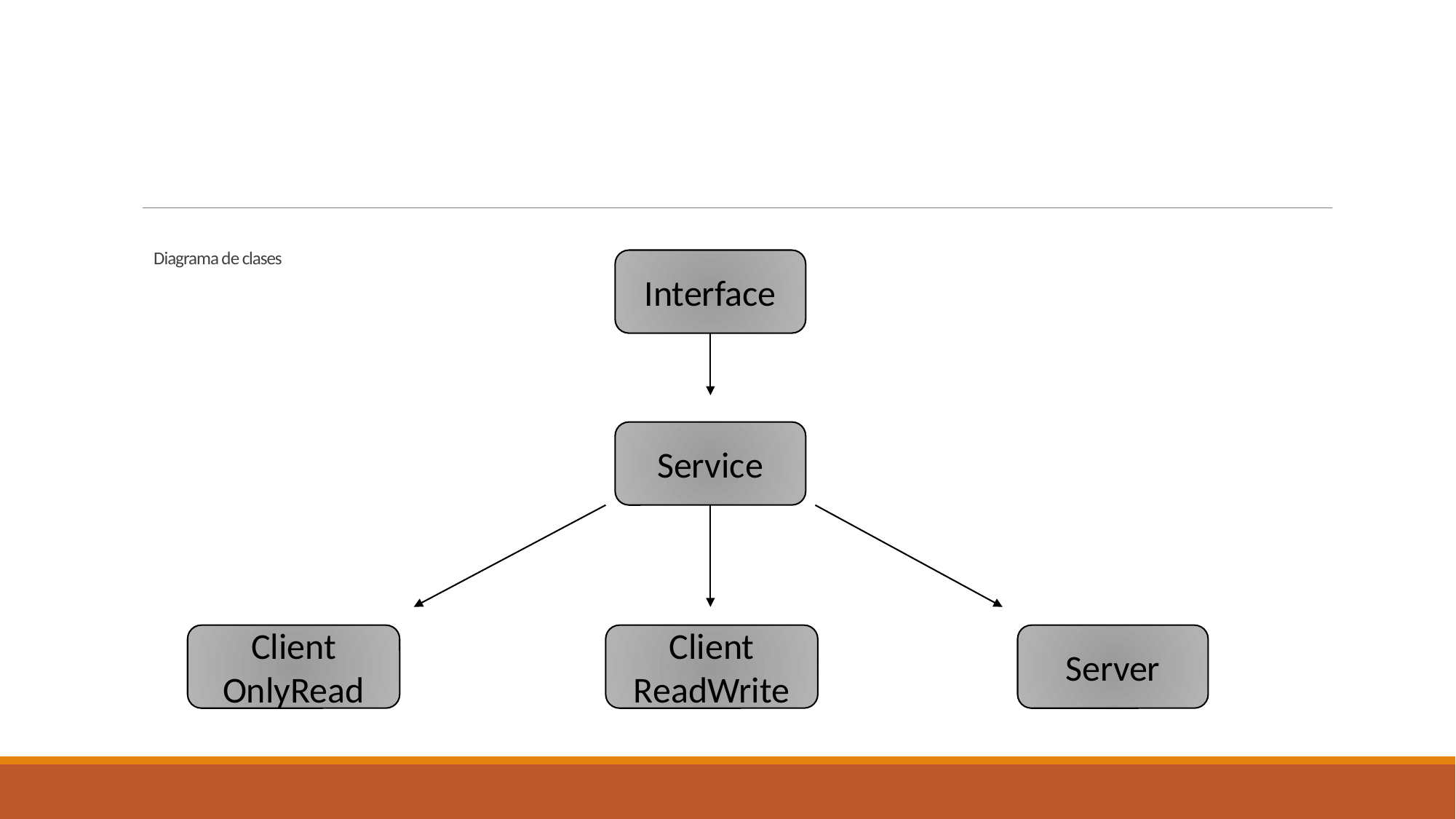

# Diagrama de clases
Interface
Service
Client
OnlyRead
Client
ReadWrite
Server